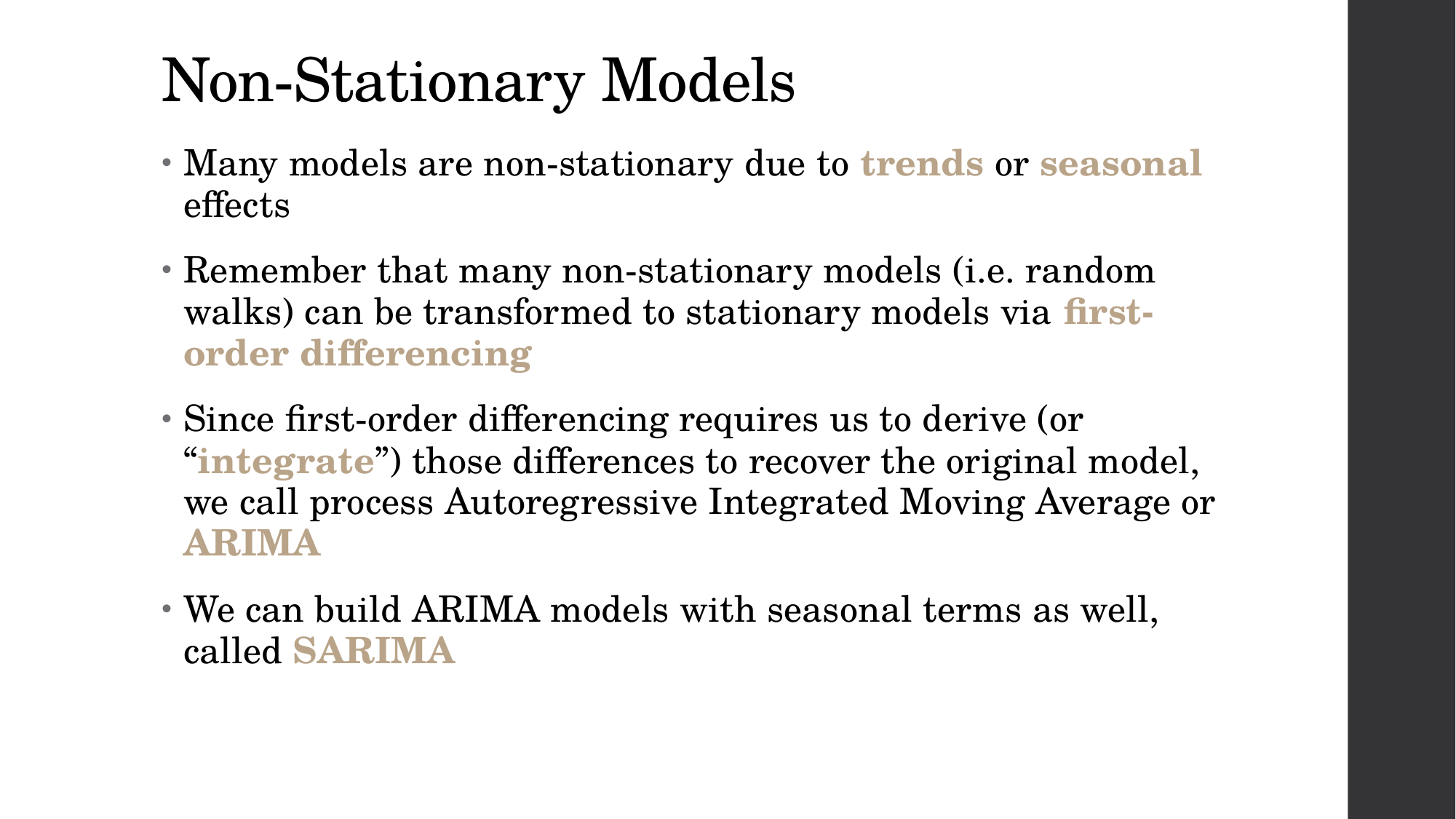

# Non-Stationary Models
Many models are non-stationary due to trends or seasonal effects
Remember that many non-stationary models (i.e. random walks) can be transformed to stationary models via first-order differencing
Since first-order differencing requires us to derive (or “integrate”) those differences to recover the original model, we call process Autoregressive Integrated Moving Average or ARIMA
We can build ARIMA models with seasonal terms as well, called SARIMA